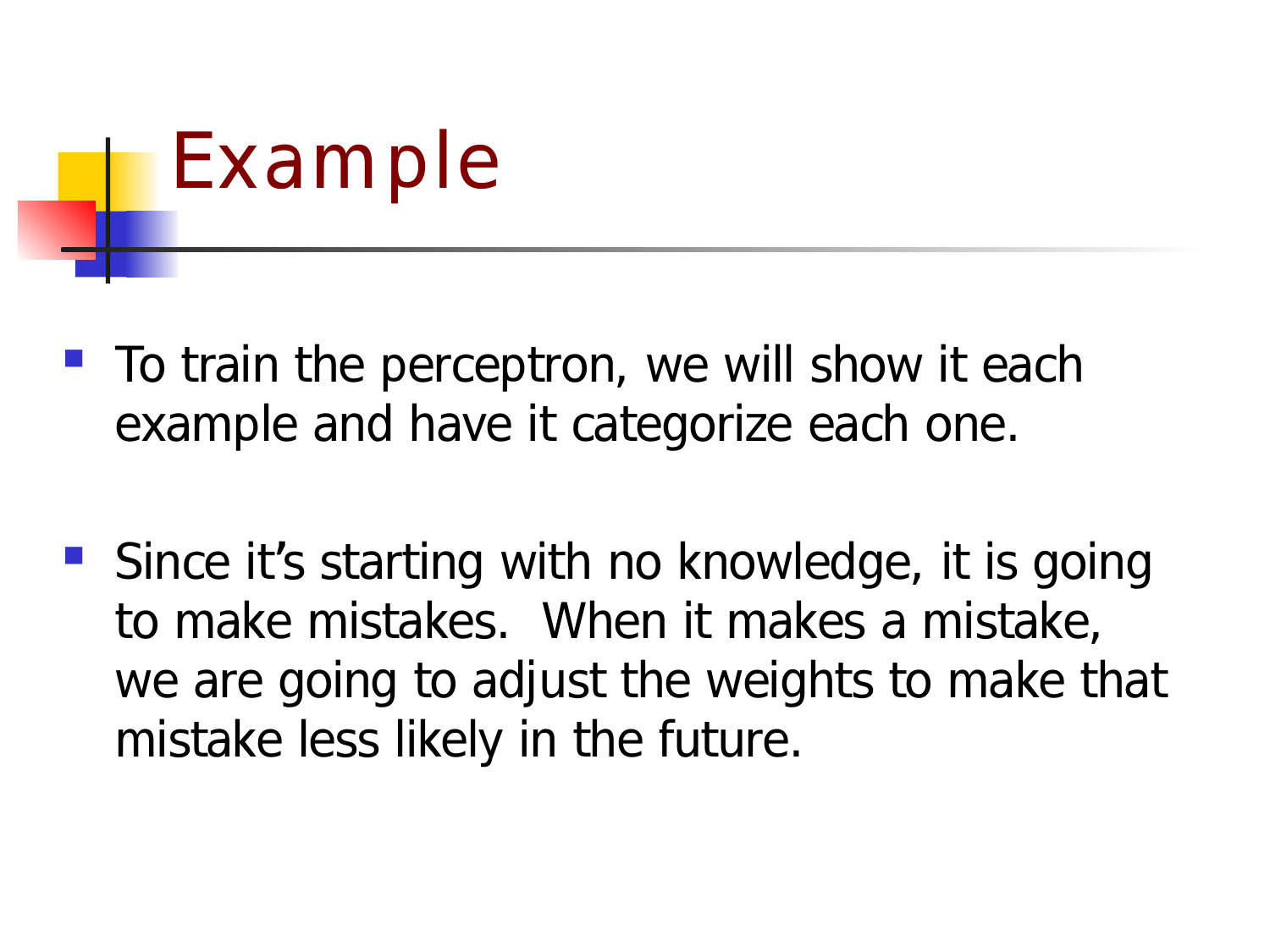

Example
To train the perceptron, we will show it each example and have it categorize each one.

Since it’s starting with no knowledge, it is going to make mistakes.  When it makes a mistake, we are going to adjust the weights to make that mistake less likely in the future.